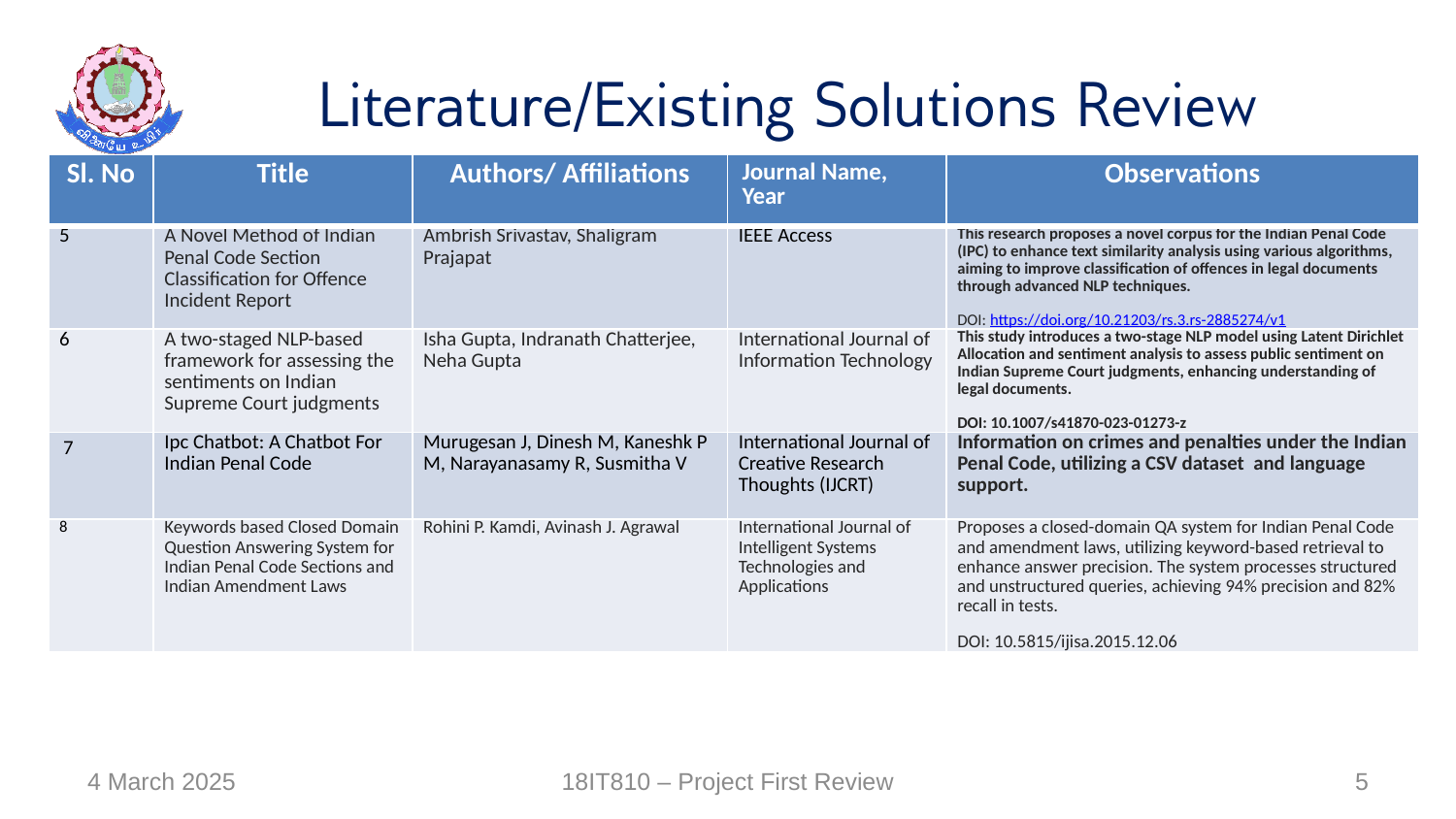

# Literature/Existing Solutions Review
| Sl. No | Title | Authors/ Affiliations | Journal Name, Year | Observations |
| --- | --- | --- | --- | --- |
| 5 | A Novel Method of Indian Penal Code Section Classification for Offence Incident Report | Ambrish Srivastav, Shaligram Prajapat | IEEE Access | This research proposes a novel corpus for the Indian Penal Code (IPC) to enhance text similarity analysis using various algorithms, aiming to improve classification of offences in legal documents through advanced NLP techniques. DOI: https://doi.org/10.21203/rs.3.rs-2885274/v1 |
| 6 | A two-staged NLP-based framework for assessing the sentiments on Indian Supreme Court judgments | Isha Gupta, Indranath Chatterjee, Neha Gupta | International Journal of Information Technology | This study introduces a two-stage NLP model using Latent Dirichlet Allocation and sentiment analysis to assess public sentiment on Indian Supreme Court judgments, enhancing understanding of legal documents. DOI: 10.1007/s41870-023-01273-z |
| 7 | Ipc Chatbot: A Chatbot For Indian Penal Code | Murugesan J, Dinesh M, Kaneshk P M, Narayanasamy R, Susmitha V | International Journal of Creative Research Thoughts (IJCRT) | Information on crimes and penalties under the Indian Penal Code, utilizing a CSV dataset and language support. |
| 8 | Keywords based Closed Domain Question Answering System for Indian Penal Code Sections and Indian Amendment Laws | Rohini P. Kamdi, Avinash J. Agrawal | International Journal of Intelligent Systems Technologies and Applications | Proposes a closed-domain QA system for Indian Penal Code and amendment laws, utilizing keyword-based retrieval to enhance answer precision. The system processes structured and unstructured queries, achieving 94% precision and 82% recall in tests. DOI: 10.5815/ijisa.2015.12.06 |
4 March 2025
18IT810 – Project First Review
5